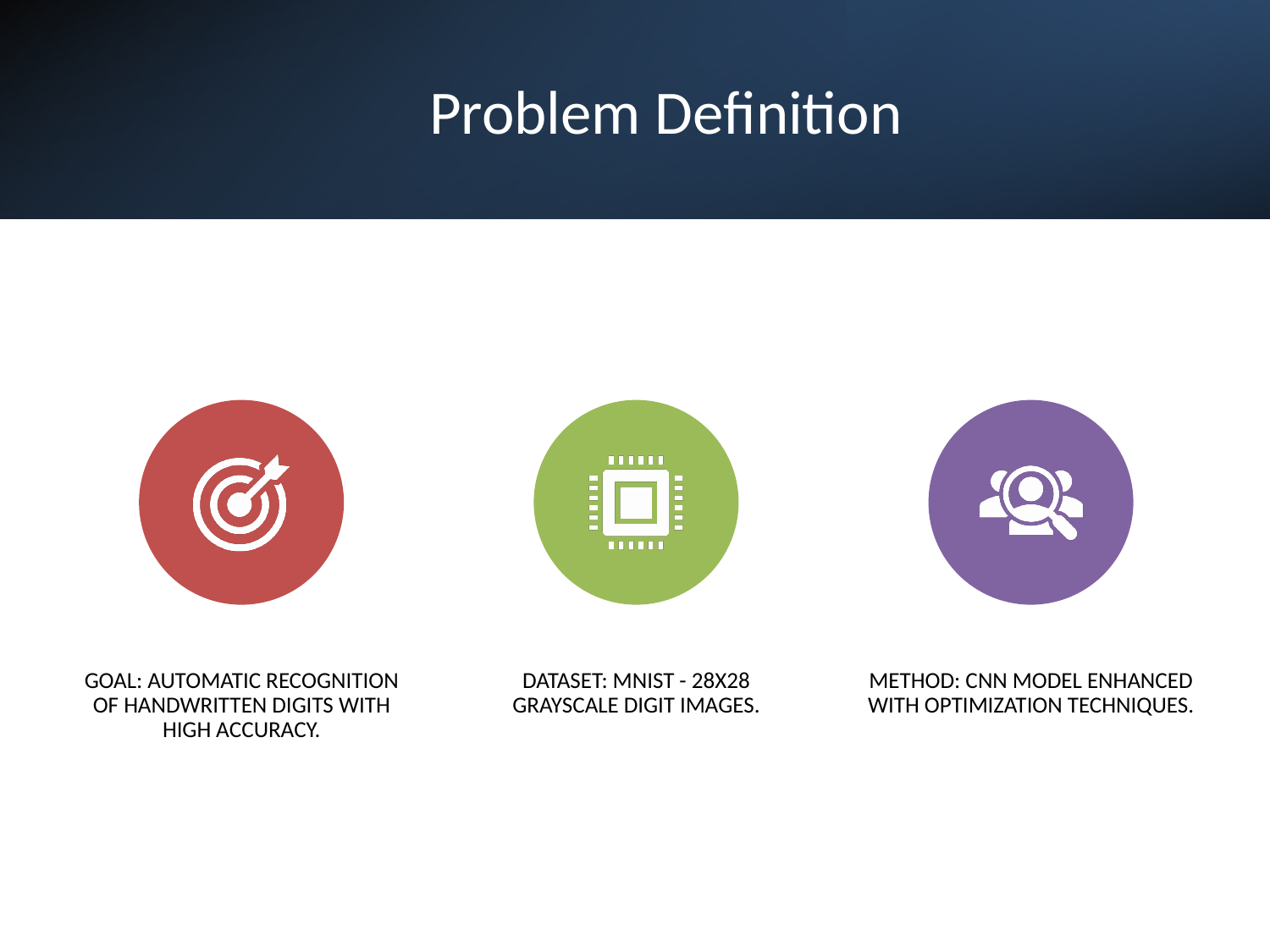

# Problem Definition
Goal: Automatic recognition of handwritten digits with high accuracy.
Dataset: MNIST - 28x28 grayscale digit images.
Method: CNN model enhanced with optimization techniques.